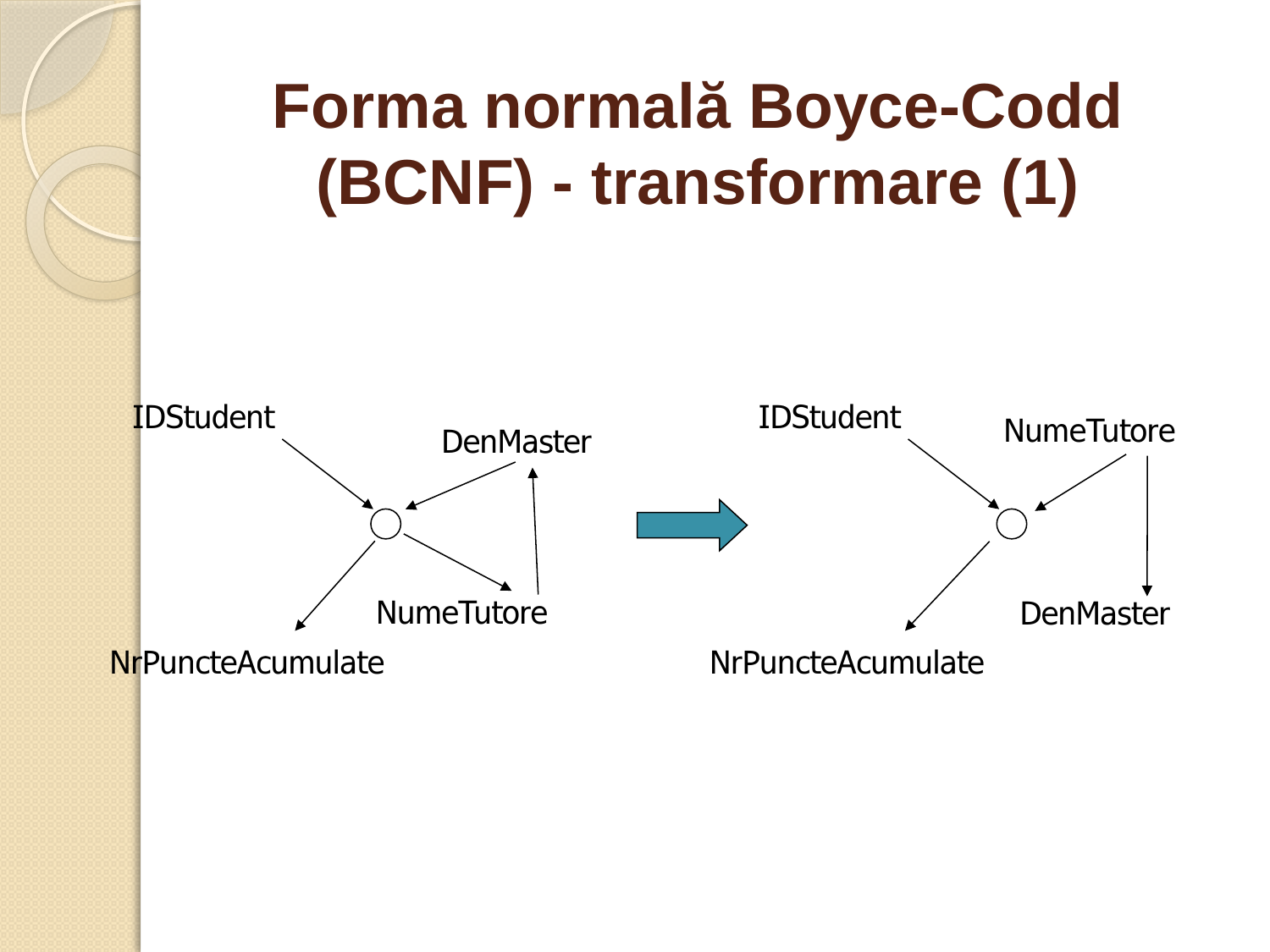

# Forma normală Boyce-Codd (BCNF) - transformare (1)
IDStudent
IDStudent
NumeTutore
DenMaster

NumeTutore
DenMaster
NrPuncteAcumulate
NrPuncteAcumulate